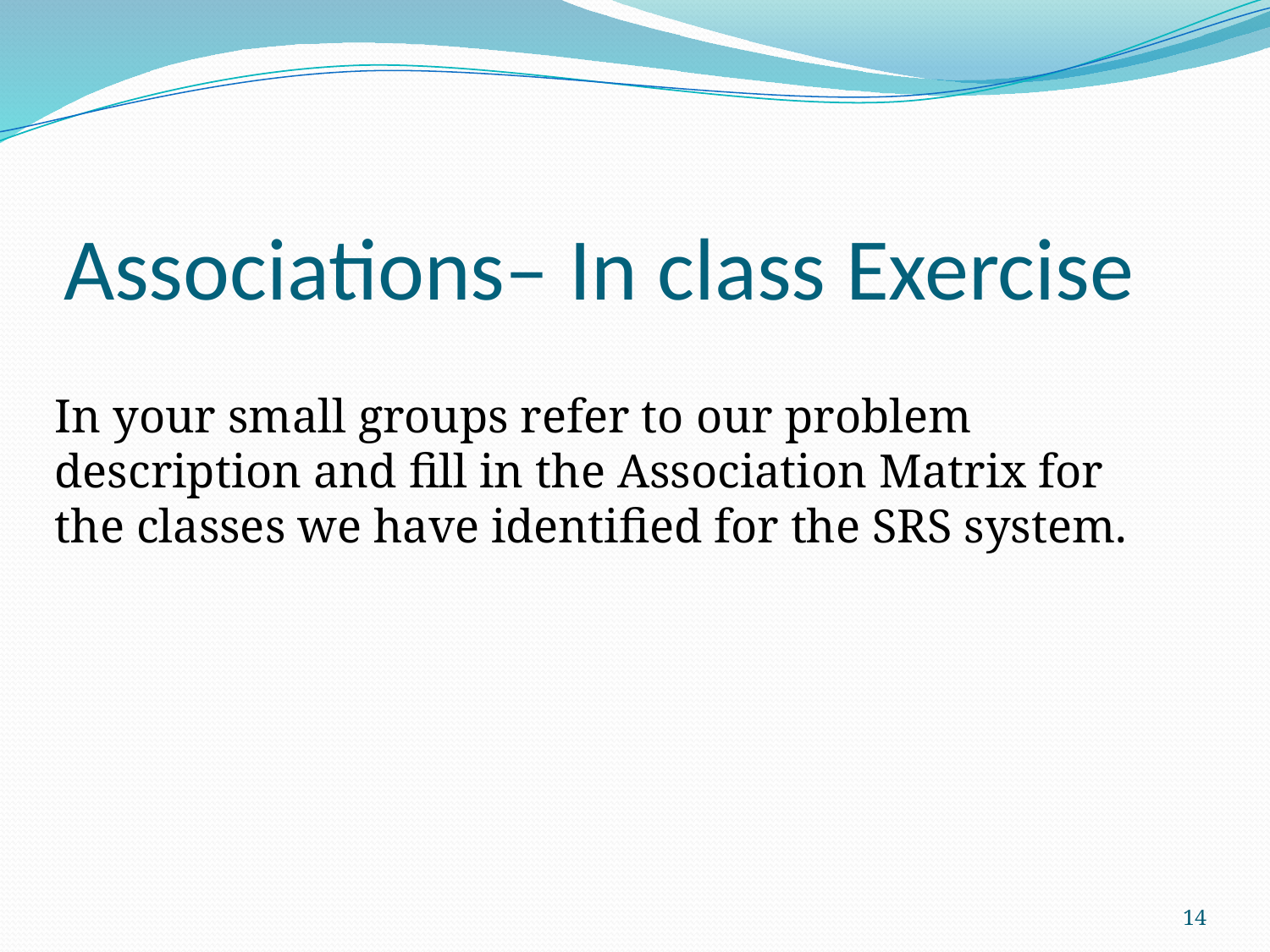

# Associations– In class Exercise
In your small groups refer to our problem description and fill in the Association Matrix for  the classes we have identified for the SRS system.
14